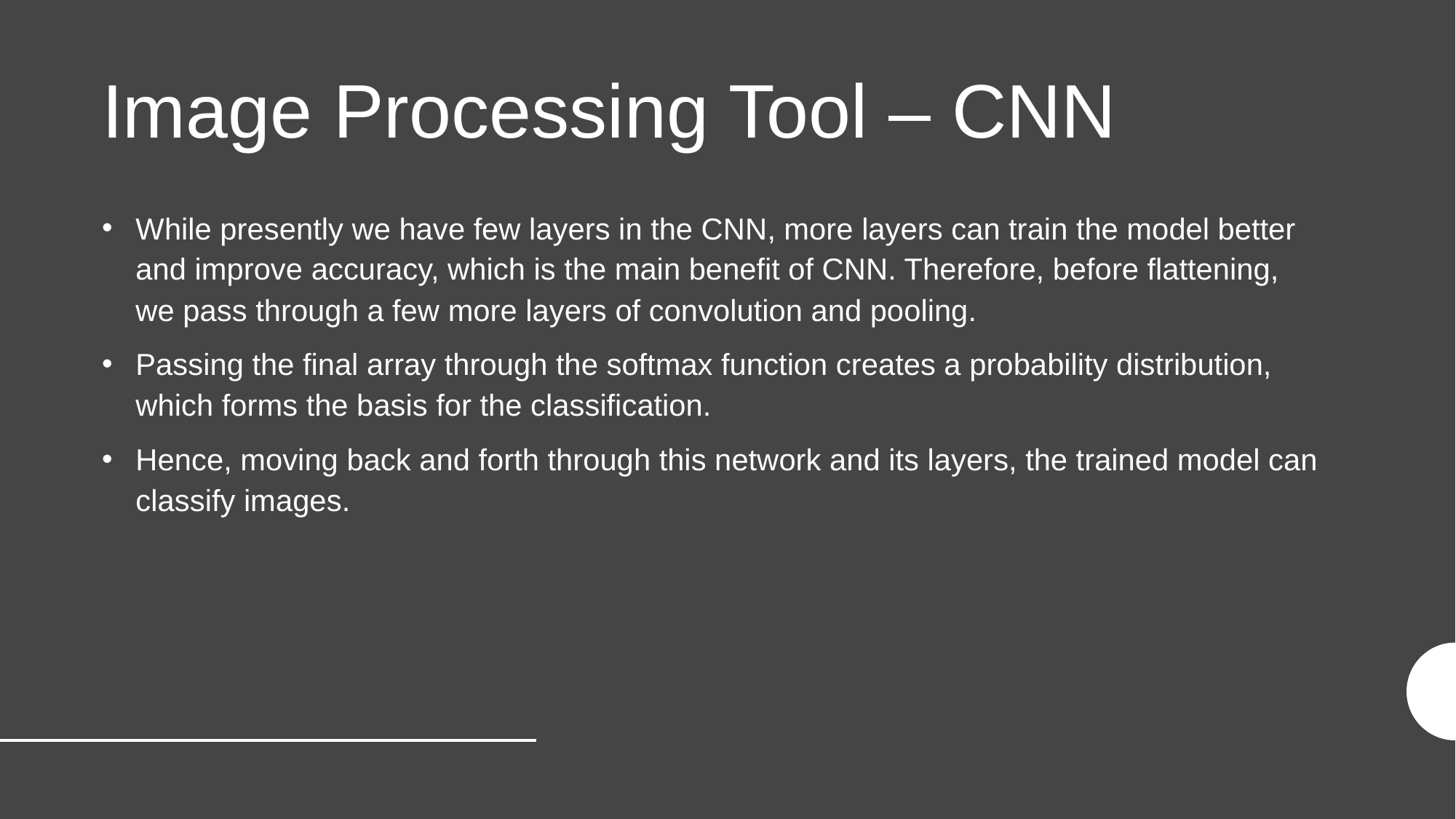

# Image Processing Tool – CNN
While presently we have few layers in the CNN, more layers can train the model better and improve accuracy, which is the main benefit of CNN. Therefore, before flattening, we pass through a few more layers of convolution and pooling.
Passing the final array through the softmax function creates a probability distribution, which forms the basis for the classification.
Hence, moving back and forth through this network and its layers, the trained model can classify images.